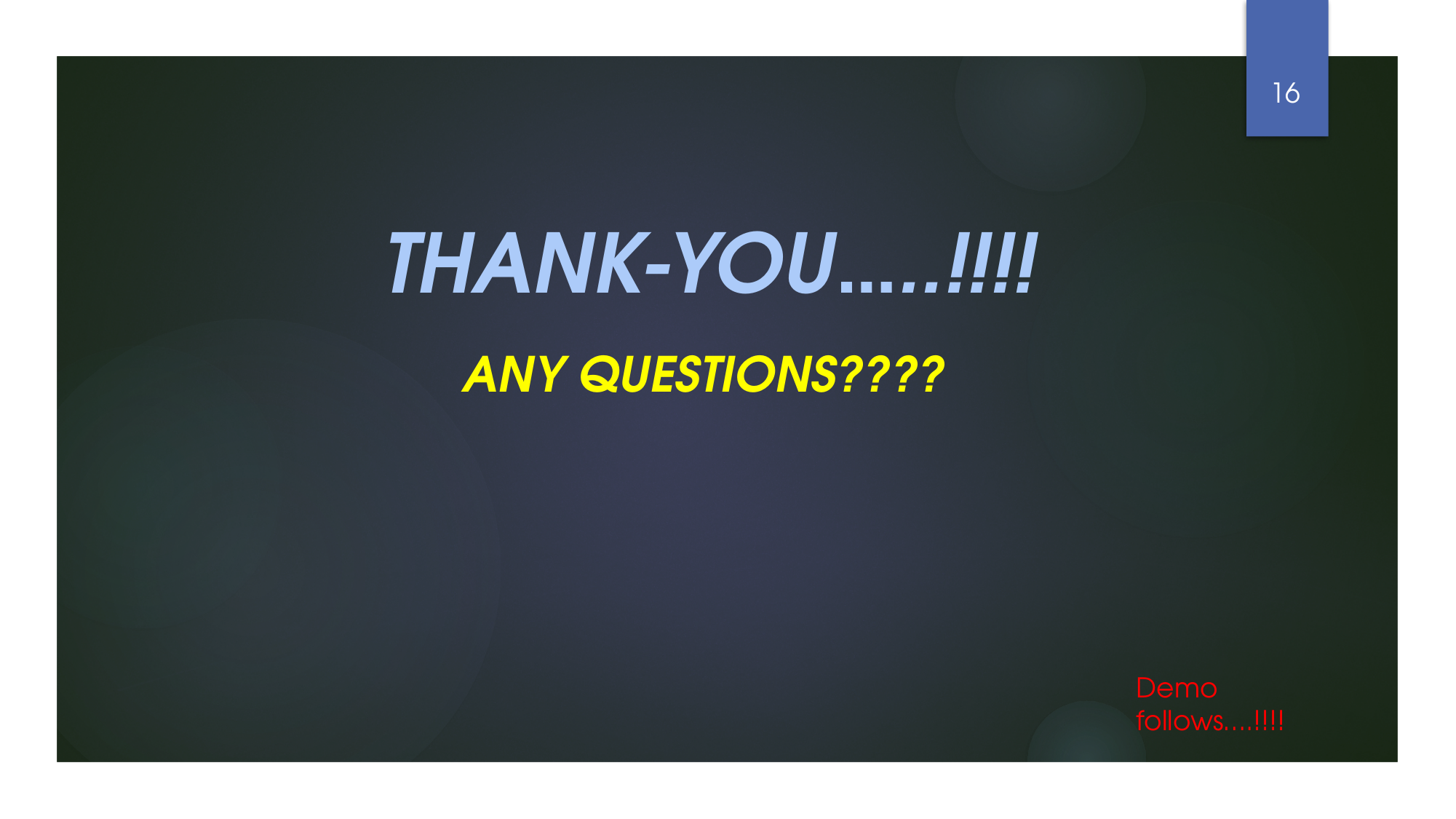

16
THANK-YOU…..!!!!
# ANY QUESTIONS????
Demo follows….!!!!